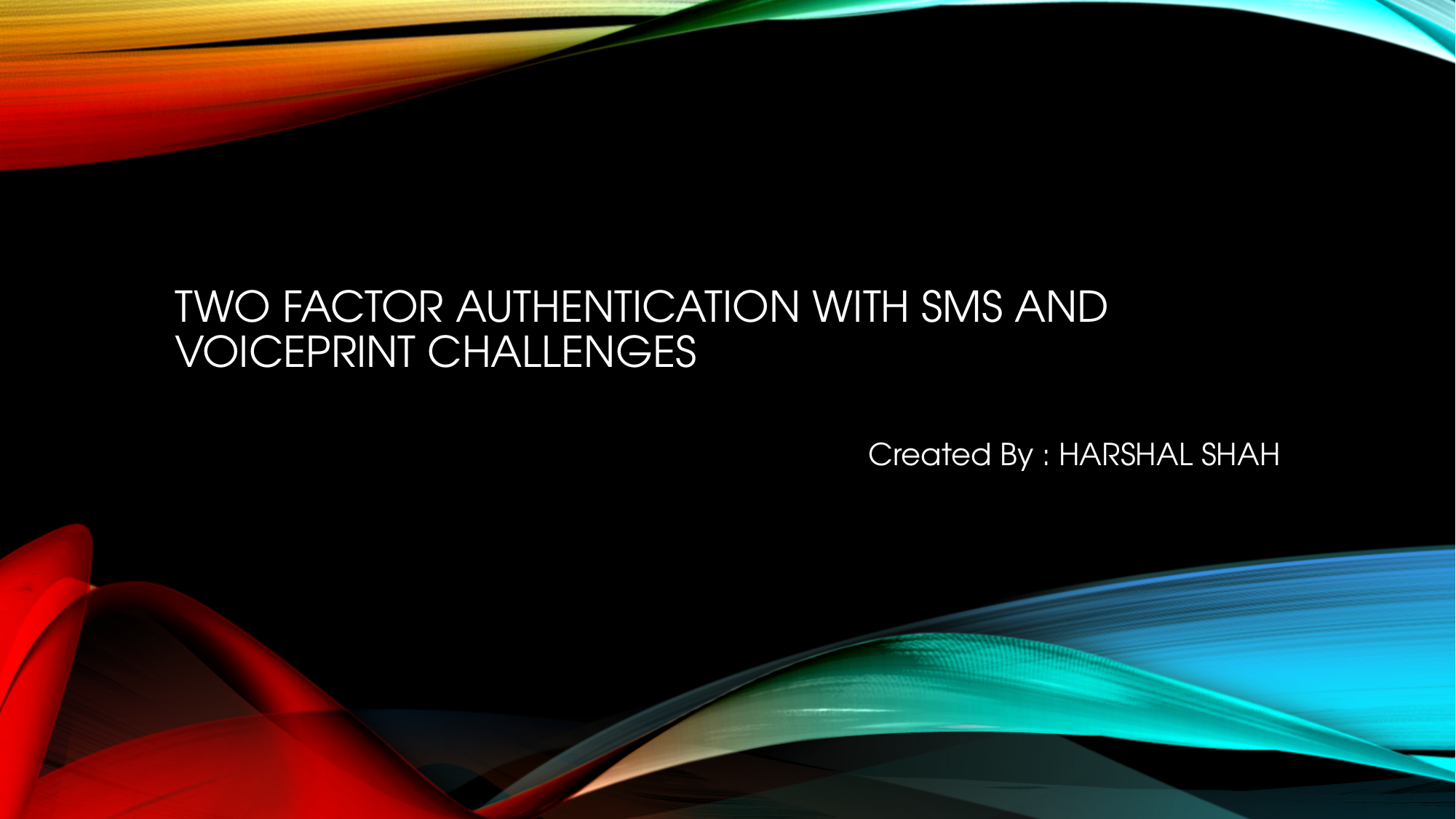

# Two Factor Authentication with SMS and Voiceprint Challenges
Created By : HARSHAL SHAH